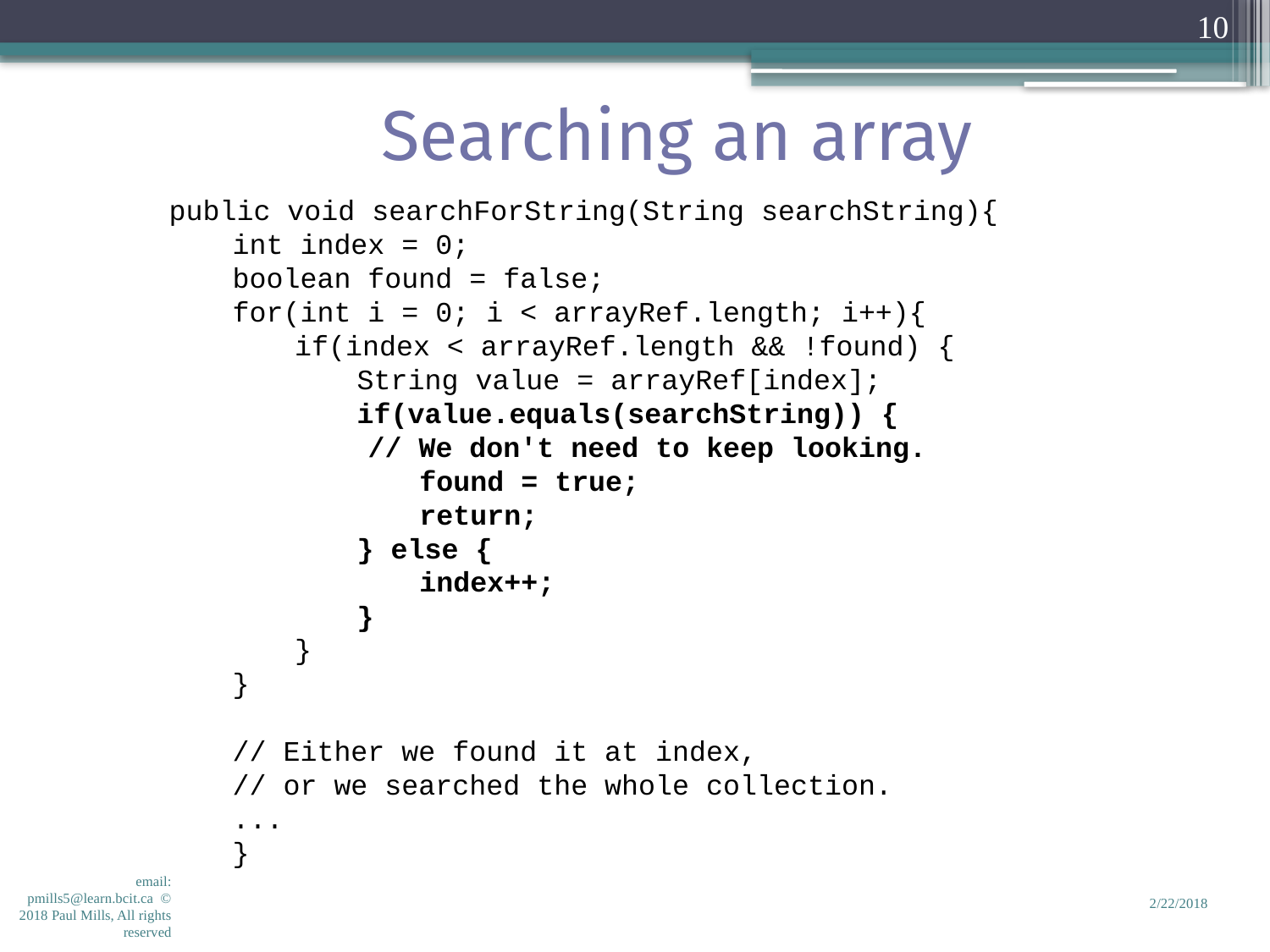

10
Searching an array
public void searchForString(String searchString){
int index = 0;
boolean found = false;
for(int i = 0; i < arrayRef.length; i++){
	if(index < arrayRef.length && !found) {
    	String value = arrayRef[index];
    	if(value.equals(searchString)) {
        // We don't need to keep looking.
        	found = true;
			return;
    	} else {
        	index++;
    	}
	}
}

// Either we found it at index,
// or we searched the whole collection.
...
}
email: pmills5@learn.bcit.ca  © 2018 Paul Mills, All rights reserved
2/22/2018